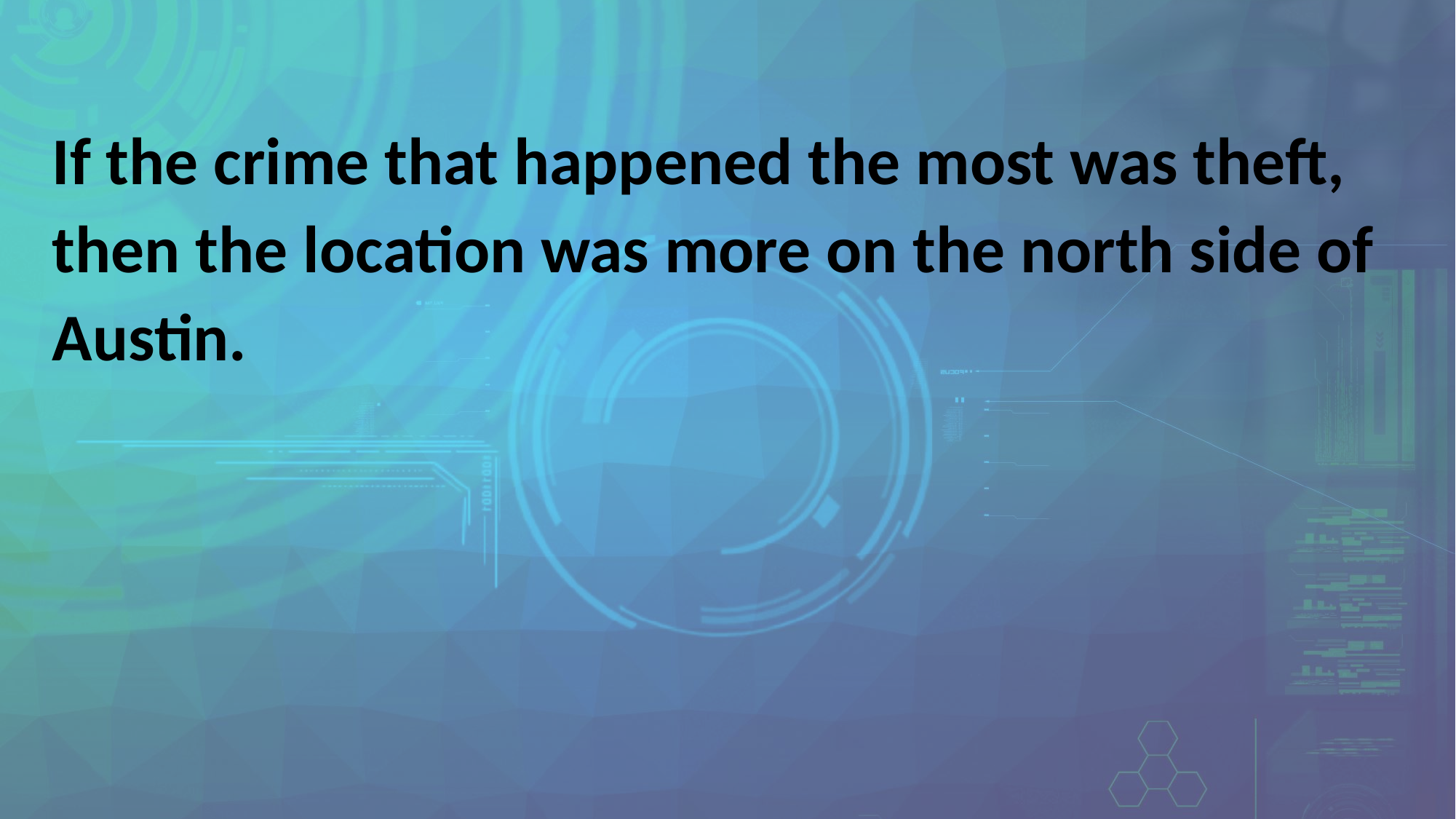

If the crime that happened the most was theft, then the location was more on the north side of Austin.